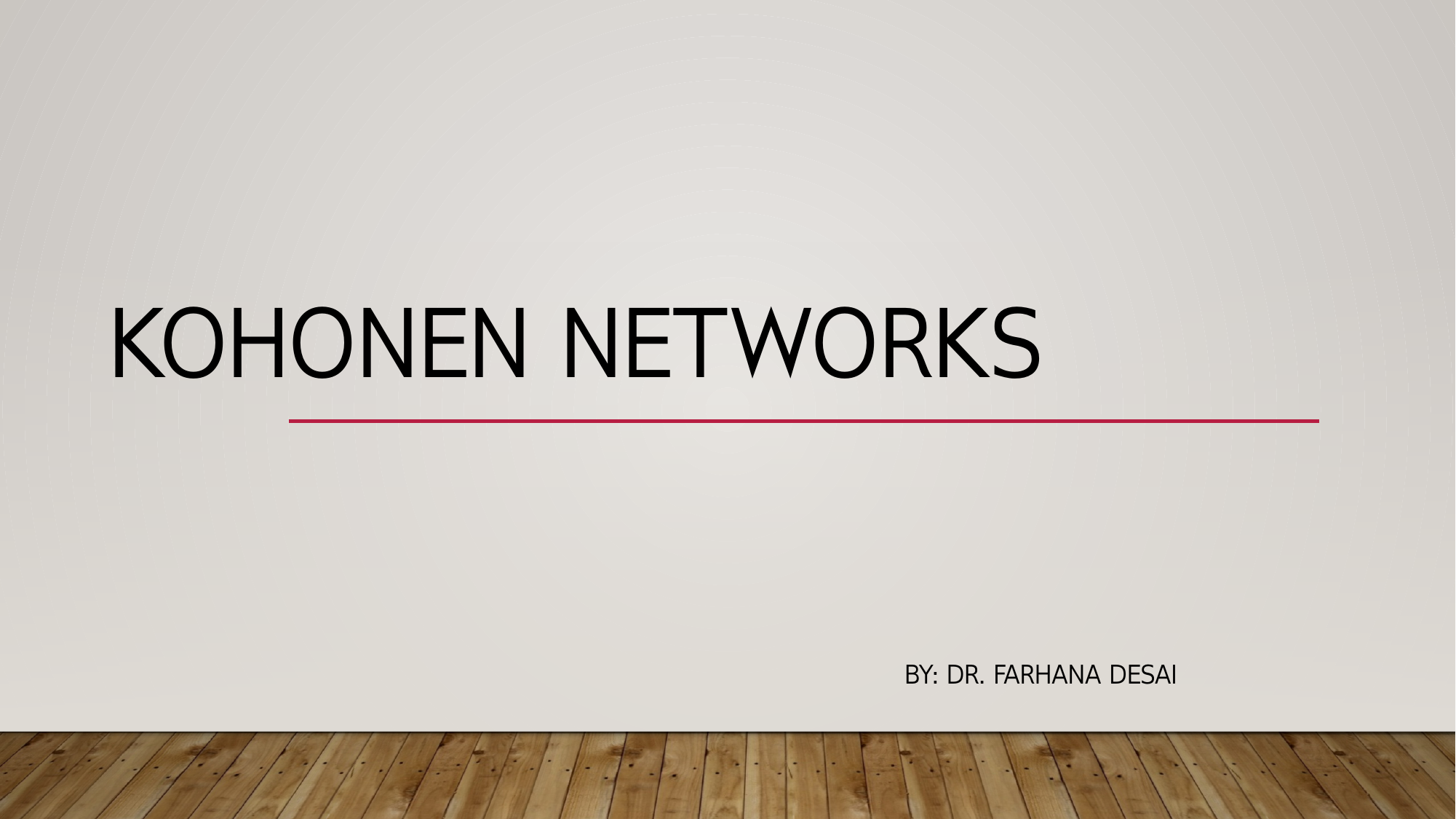

# Kohonen Networks
By: Dr. Farhana desai